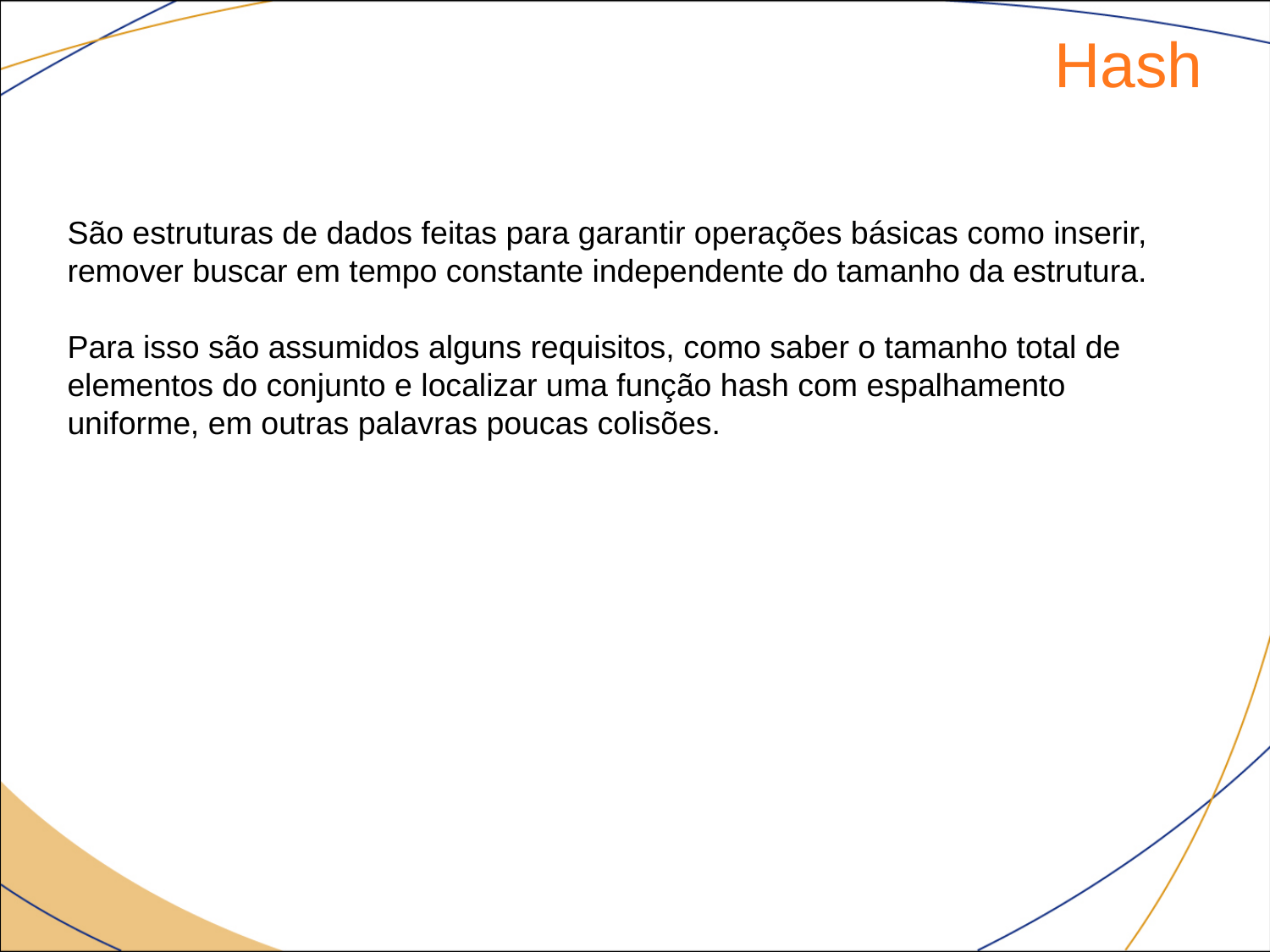

Hash
São estruturas de dados feitas para garantir operações básicas como inserir, remover buscar em tempo constante independente do tamanho da estrutura.

Para isso são assumidos alguns requisitos, como saber o tamanho total de elementos do conjunto e localizar uma função hash com espalhamento uniforme, em outras palavras poucas colisões.